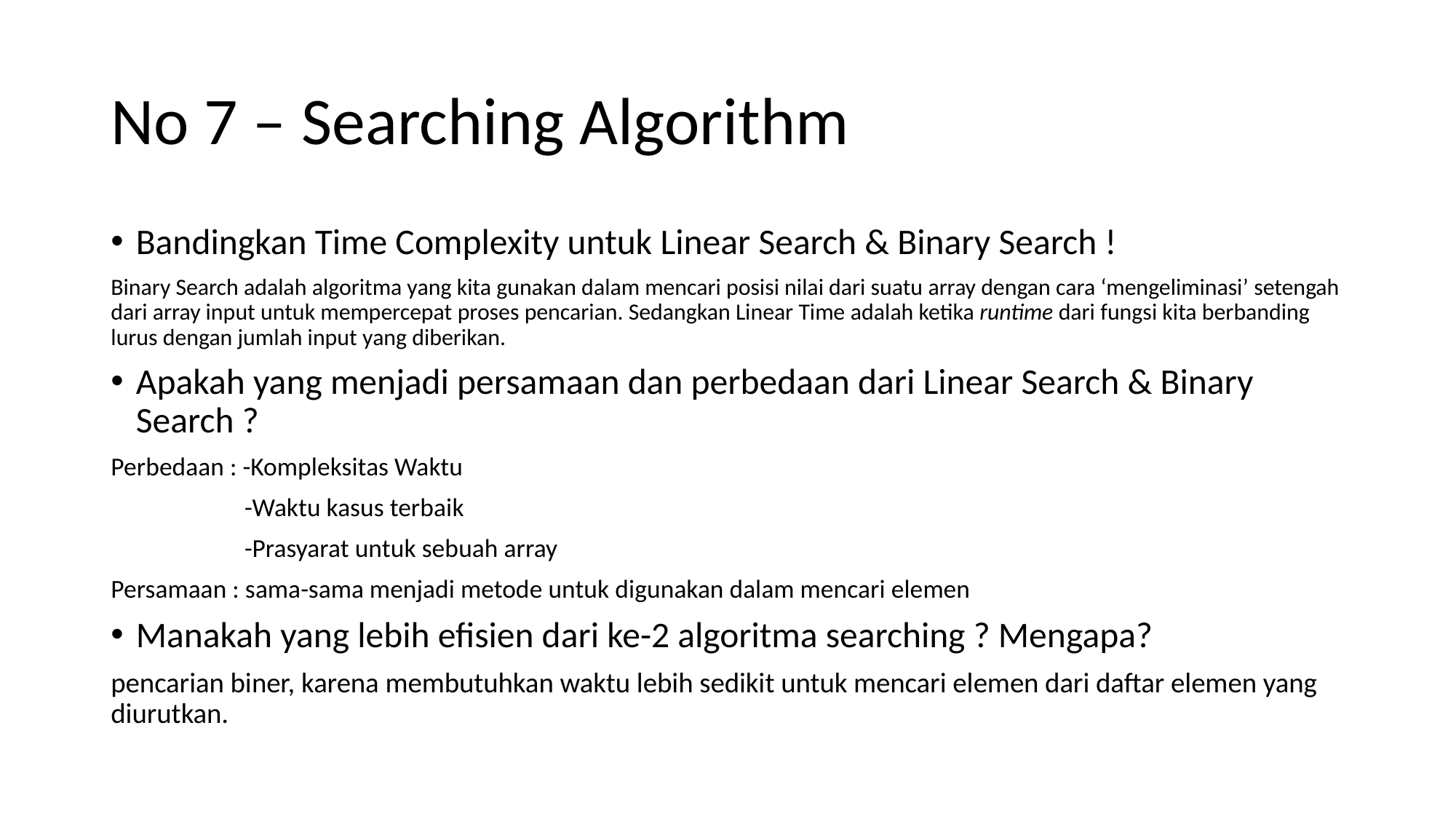

# No 7 – Searching Algorithm
Bandingkan Time Complexity untuk Linear Search & Binary Search !
Binary Search adalah algoritma yang kita gunakan dalam mencari posisi nilai dari suatu array dengan cara ‘mengeliminasi’ setengah dari array input untuk mempercepat proses pencarian. Sedangkan Linear Time adalah ketika runtime dari fungsi kita berbanding lurus dengan jumlah input yang diberikan.
Apakah yang menjadi persamaan dan perbedaan dari Linear Search & Binary Search ?
Perbedaan : -Kompleksitas Waktu
	       -Waktu kasus terbaik
	       -Prasyarat untuk sebuah array
Persamaan : sama-sama menjadi metode untuk digunakan dalam mencari elemen
Manakah yang lebih efisien dari ke-2 algoritma searching ? Mengapa?
pencarian biner, karena membutuhkan waktu lebih sedikit untuk mencari elemen dari daftar elemen yang diurutkan.